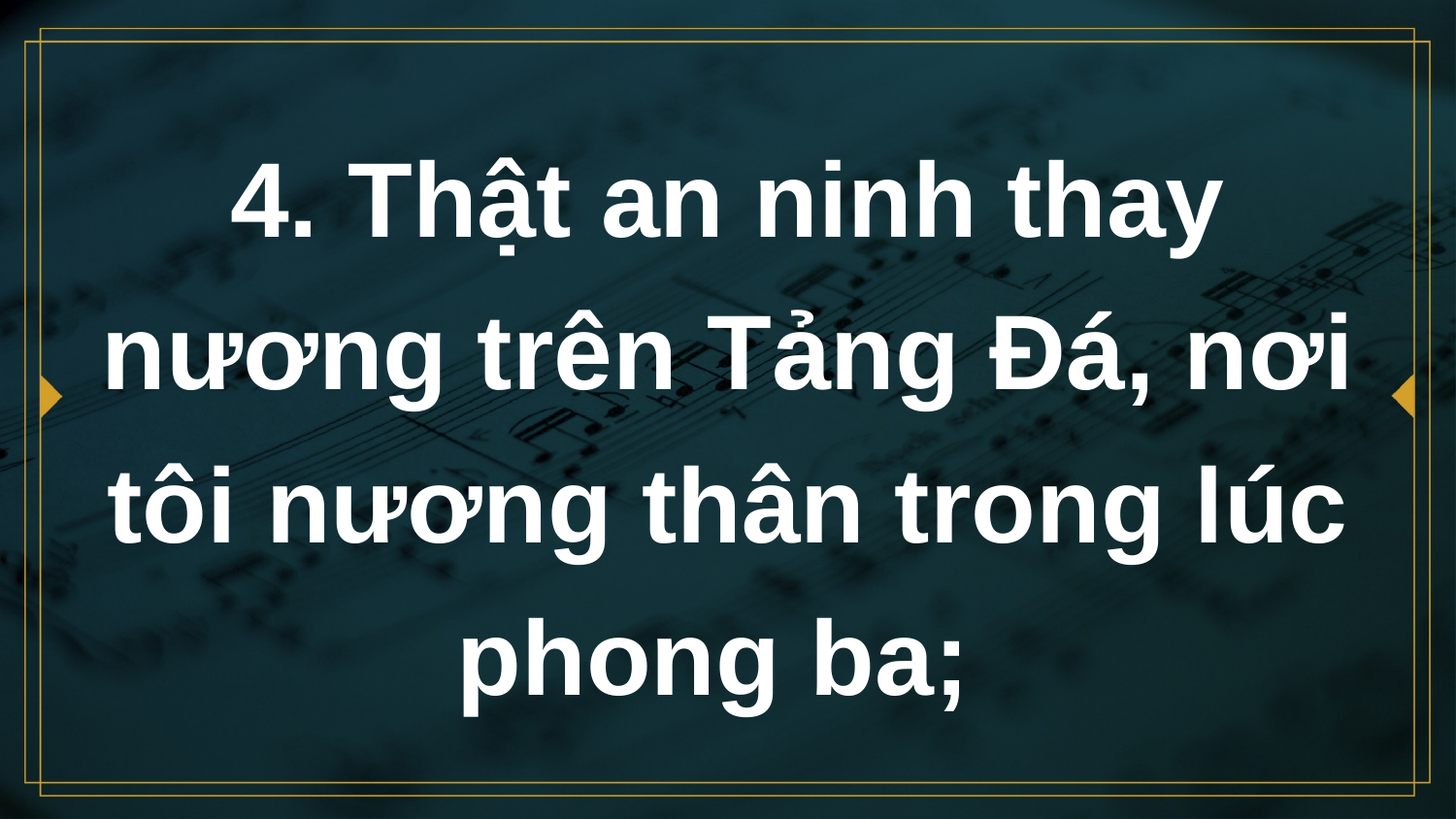

# 4. Thật an ninh thay nương trên Tảng Đá, nơi tôi nương thân trong lúc phong ba;